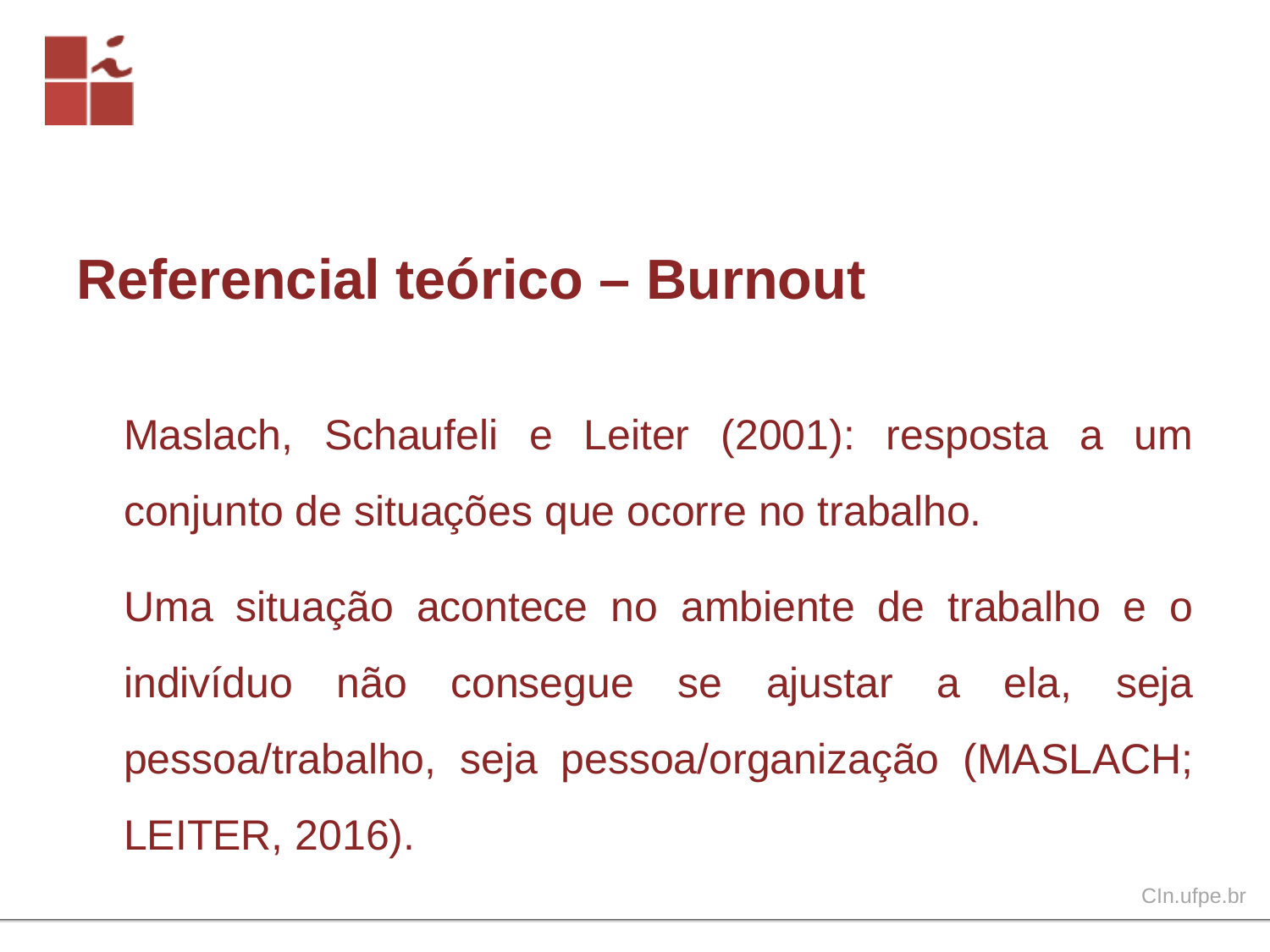

# Referencial teórico – Burnout
Maslach, Schaufeli e Leiter (2001): resposta a um conjunto de situações que ocorre no trabalho.
Uma situação acontece no ambiente de trabalho e o indivíduo não consegue se ajustar a ela, seja pessoa/trabalho, seja pessoa/organização (MASLACH; LEITER, 2016).